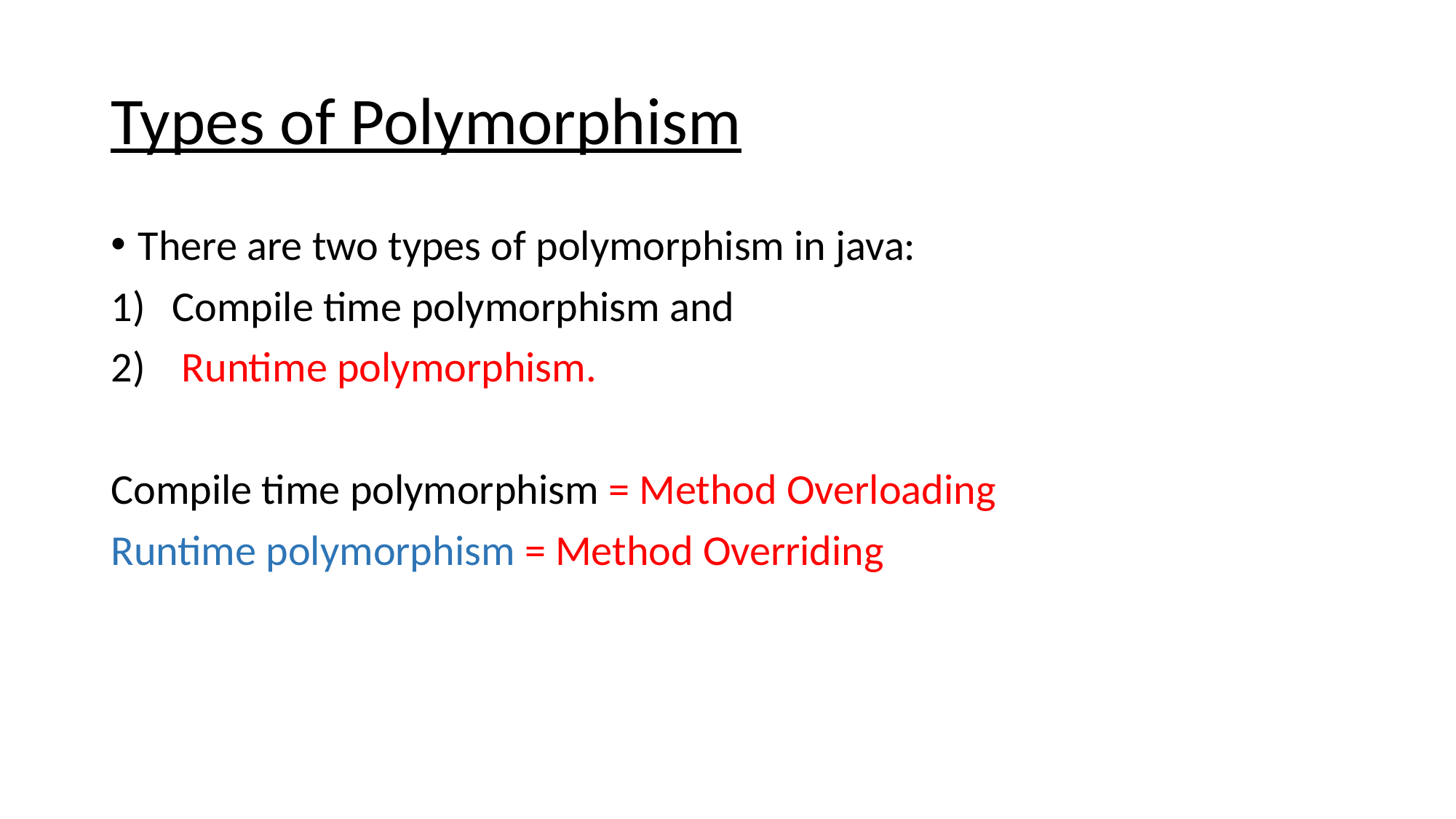

# Types of Polymorphism
There are two types of polymorphism in java:
Compile time polymorphism and
 Runtime polymorphism.

Compile time polymorphism = Method Overloading
Runtime polymorphism = Method Overriding